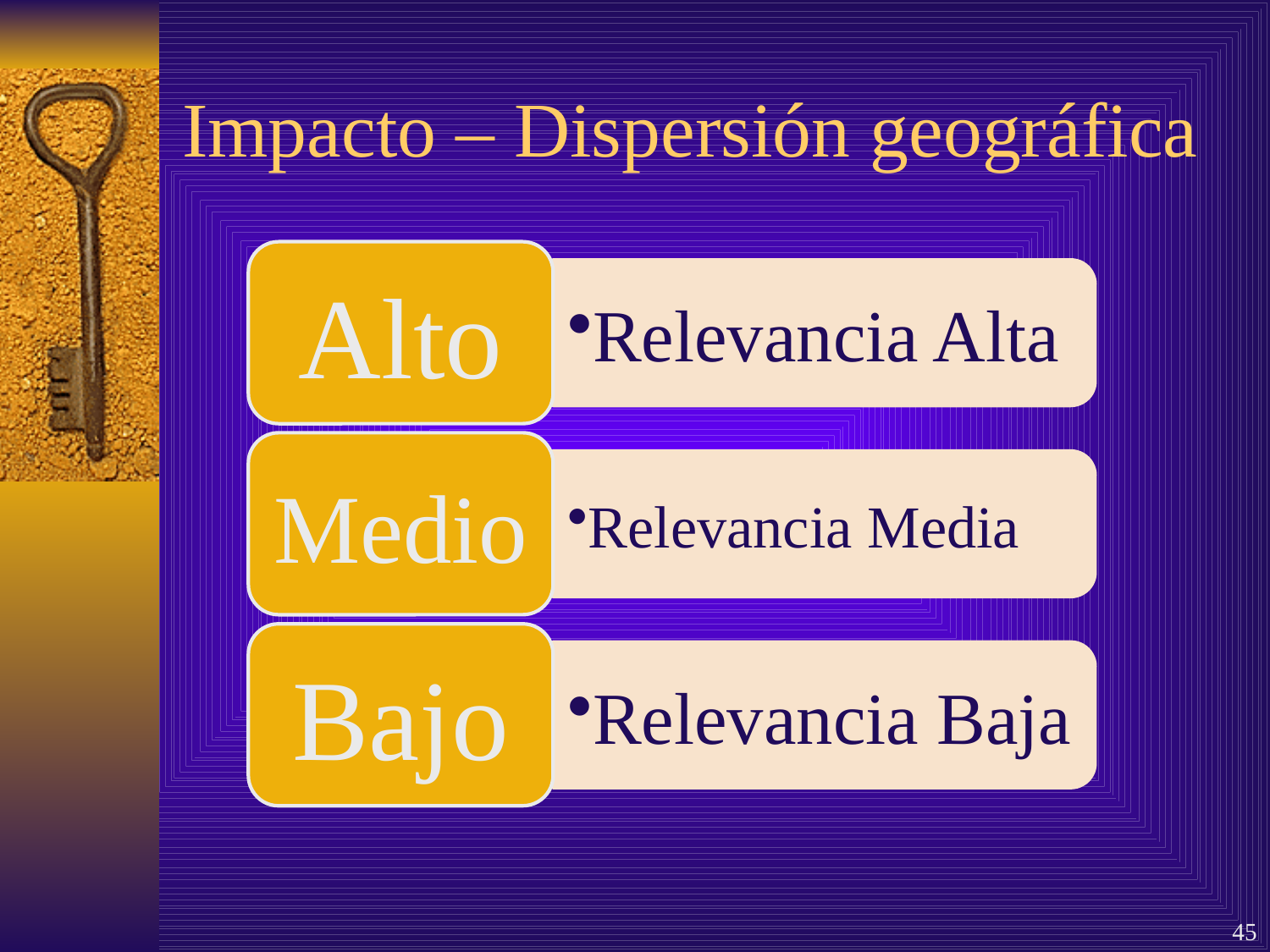

# Impacto – Dispersión geográfica
Alto
Relevancia Alta
Medio
Relevancia Media
Bajo
Relevancia Baja
45